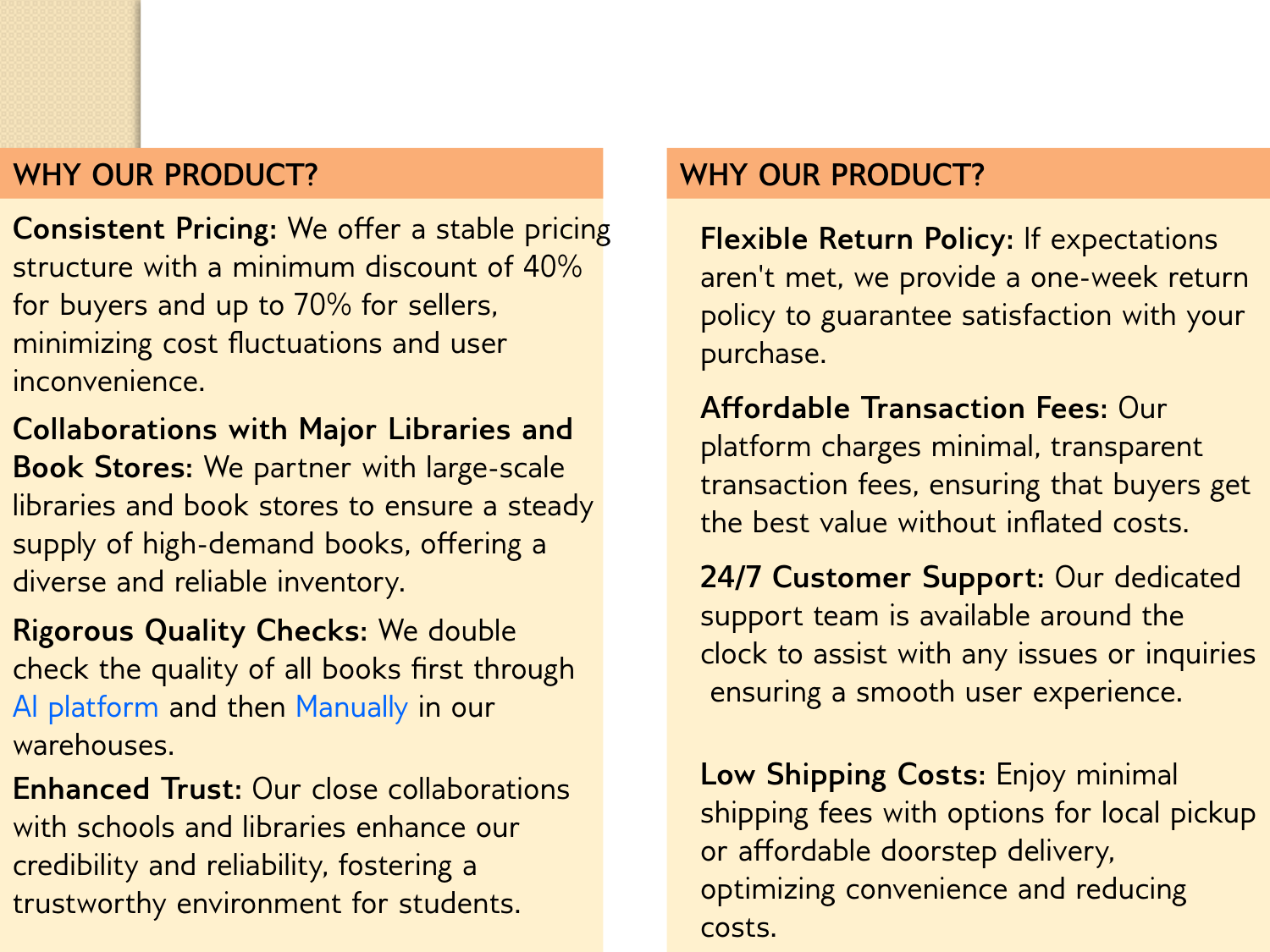

WHY OUR PRODUCT?
WHY OUR PRODUCT?

Consistent Pricing: We offer a stable pricing structure with a minimum discount of 40% for buyers and up to 70% for sellers, minimizing cost fluctuations and user inconvenience.
Flexible Return Policy: If expectations aren't met, we provide a one-week return policy to guarantee satisfaction with your purchase.

Affordable Transaction Fees: Our platform charges minimal, transparent transaction fees, ensuring that buyers get the best value without inflated costs.
Collaborations with Major Libraries and Book Stores: We partner with large-scale libraries and book stores to ensure a steady supply of high-demand books, offering a diverse and reliable inventory.
24/7 Customer Support: Our dedicated support team is available around the clock to assist with any issues or inquiries  ensuring a smooth user experience.
Rigorous Quality Checks: We double check the quality of all books first through   AI platform and then Manually in our warehouses.
Low Shipping Costs: Enjoy minimal shipping fees with options for local pickup or affordable doorstep delivery, optimizing convenience and reducing costs.

Enhanced Trust: Our close collaborations with schools and libraries enhance our credibility and reliability, fostering a trustworthy environment for students.